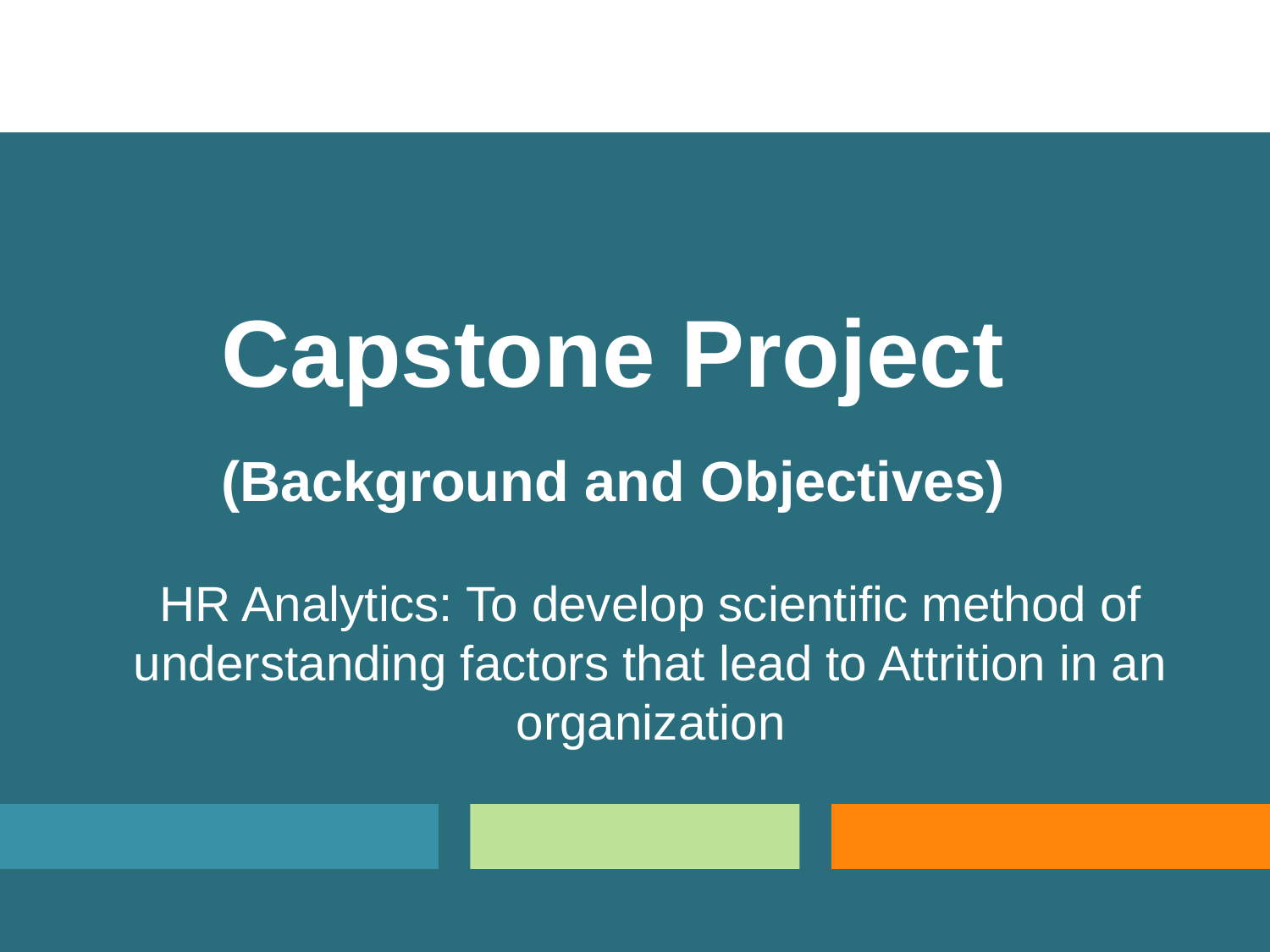

Capstone Project
(Background and Objectives)
HR Analytics: To develop scientific method of understanding factors that lead to Attrition in an organization